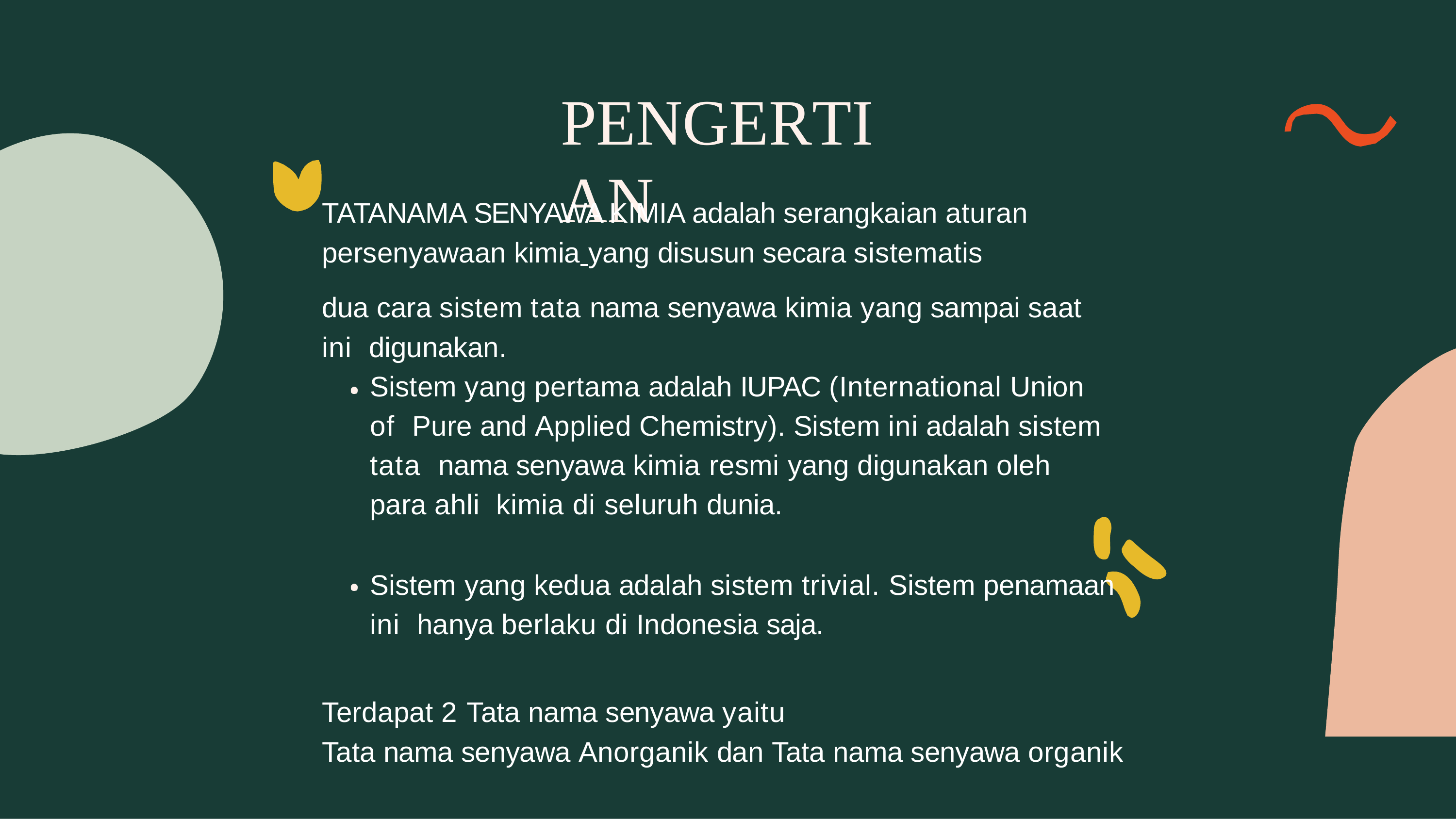

# PENGERTIAN

TATANAMA SENYAWA KIMIA adalah serangkaian aturan  persenyawaan kimia yang disusun secara sistematis
dua cara sistem tata nama senyawa kimia yang sampai saat ini  digunakan.
Sistem yang pertama adalah IUPAC (International Union of  Pure and Applied Chemistry). Sistem ini adalah sistem tata  nama senyawa kimia resmi yang digunakan oleh para ahli  kimia di seluruh dunia.

Sistem yang kedua adalah sistem trivial. Sistem penamaan ini  hanya berlaku di Indonesia saja.

Terdapat 2 Tata nama senyawa yaitu
Tata nama senyawa Anorganik dan Tata nama senyawa organik